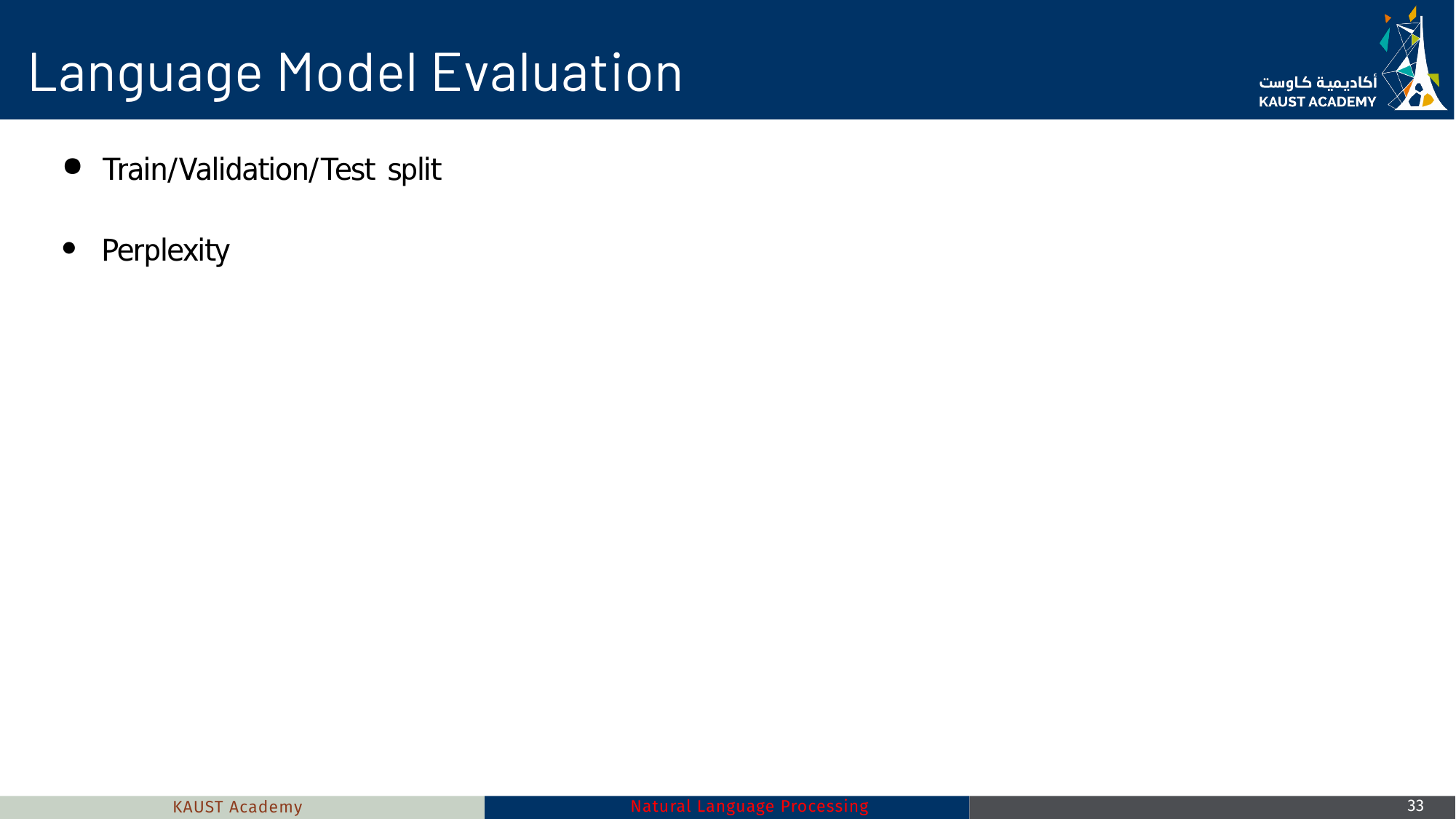

# Language Model Evaluation
Train/Validation/Test split

Perplexity